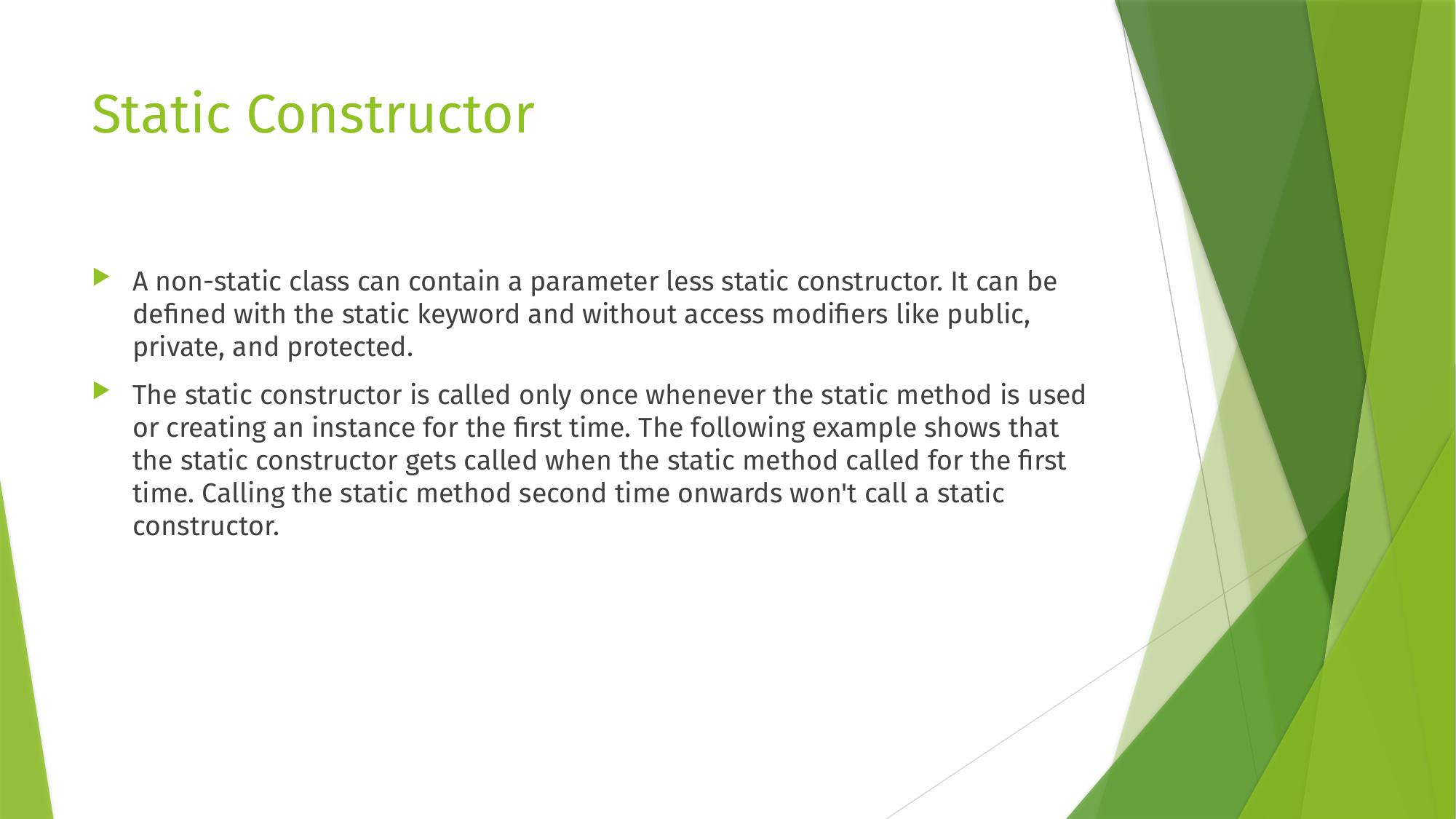

# Static Constructor
A non-static class can contain a parameter less static constructor. It can be defined with the static keyword and without access modifiers like public, private, and protected.
The static constructor is called only once whenever the static method is used or creating an instance for the first time. The following example shows that the static constructor gets called when the static method called for the first time. Calling the static method second time onwards won't call a static constructor.